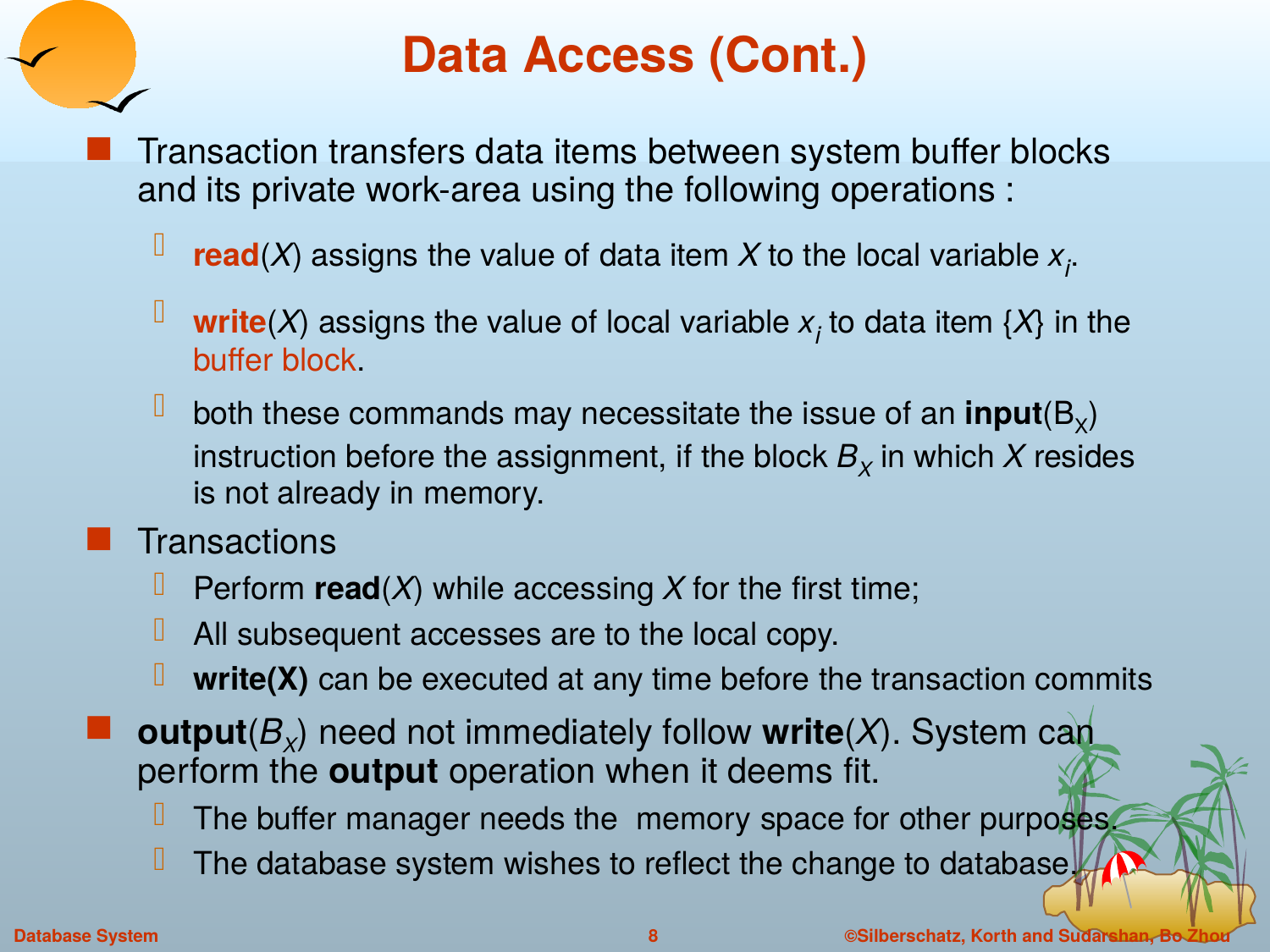

# Data Access (Cont.)
Transaction transfers data items between system buffer blocks and its private work-area using the following operations :
read(X) assigns the value of data item X to the local variable xi.
write(X) assigns the value of local variable xi to data item {X} in the buffer block.
both these commands may necessitate the issue of an input(BX) instruction before the assignment, if the block BX in which X resides is not already in memory.
Transactions
Perform read(X) while accessing X for the first time;
All subsequent accesses are to the local copy.
write(X) can be executed at any time before the transaction commits
output(BX) need not immediately follow write(X). System can perform the output operation when it deems fit.
The buffer manager needs the  memory space for other purposes.
The database system wishes to reflect the change to database.